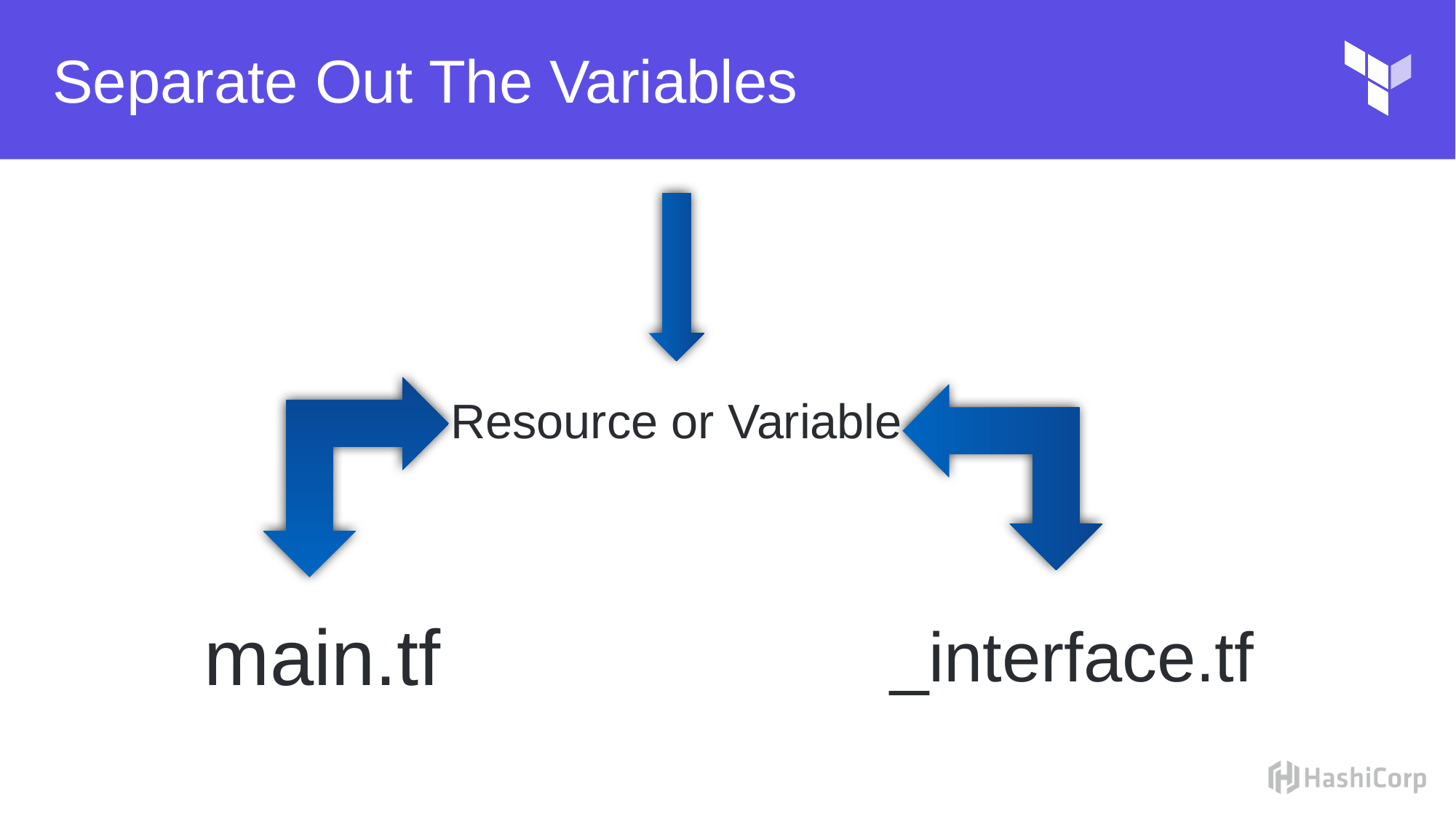

# Separate Out The Variables

Resource or Variable
main.tf
_interface.tf